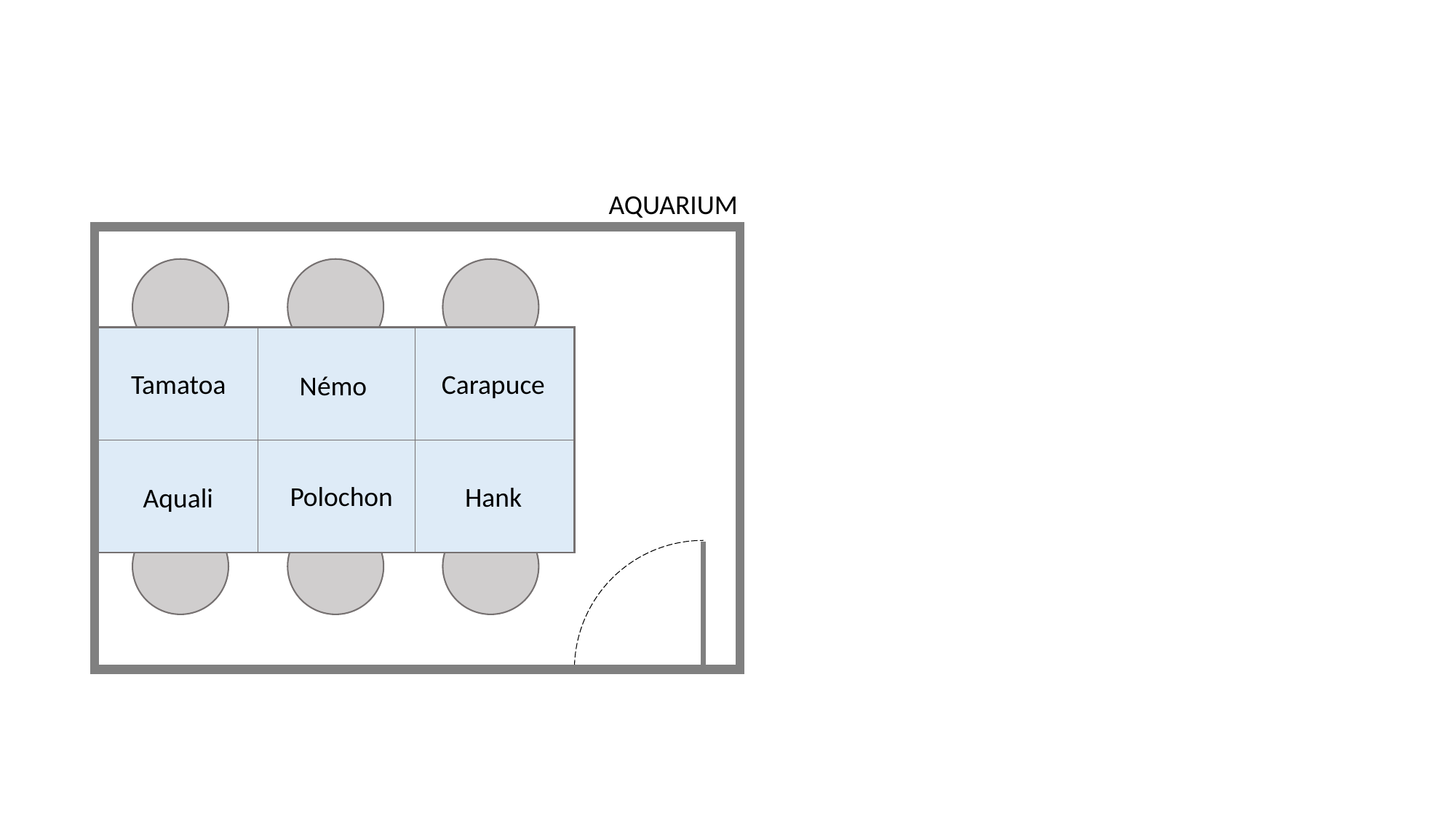

AQUARIUM

Tamatoa
Carapuce
Némo
Polochon
Hank
Aquali